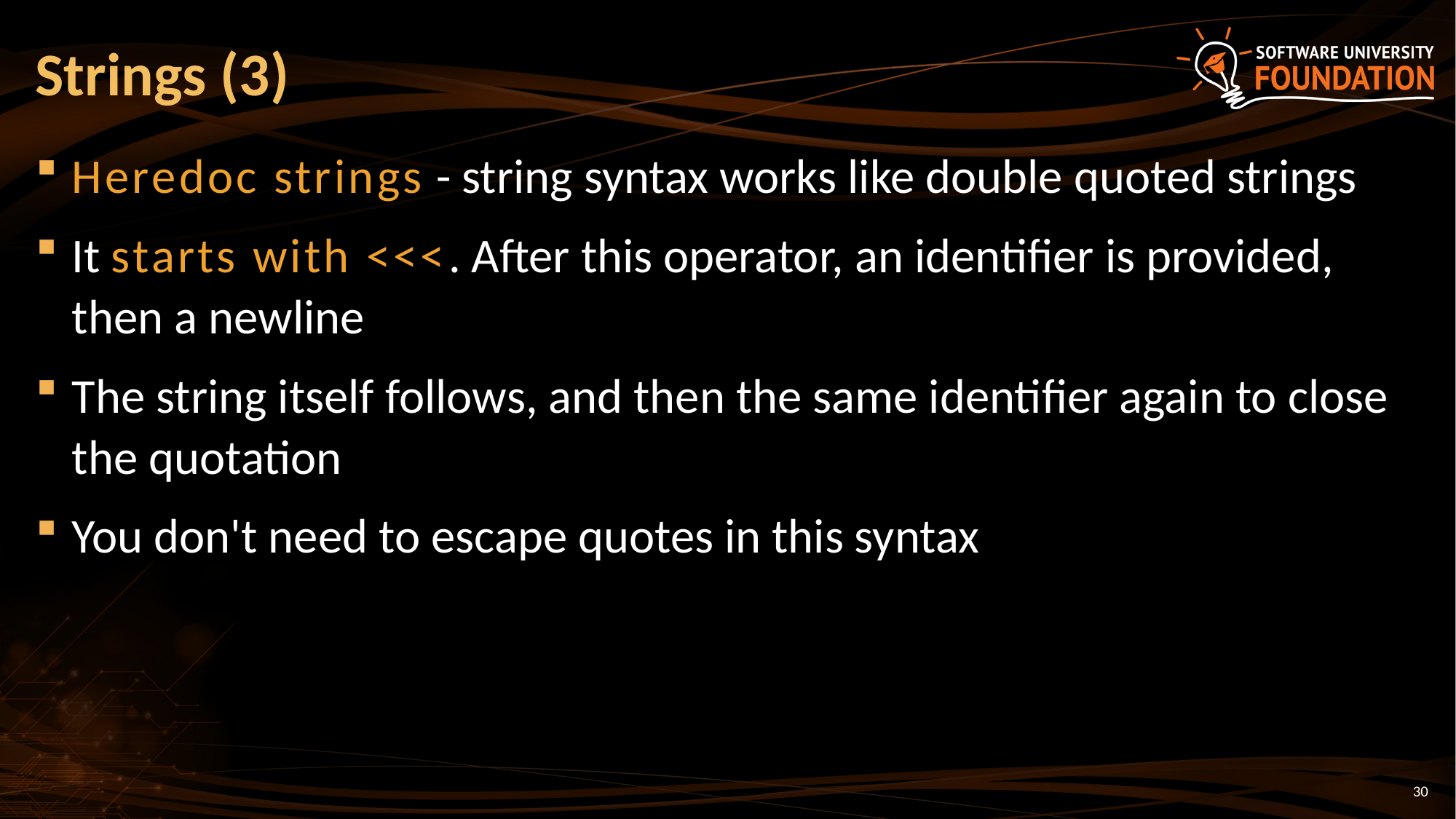

# Strings (3)
Heredoc strings - string syntax works like double quoted strings
It starts with <<<. After this operator, an identifier is provided, then a newline
The string itself follows, and then the same identifier again to close the quotation
You don't need to escape quotes in this syntax

30